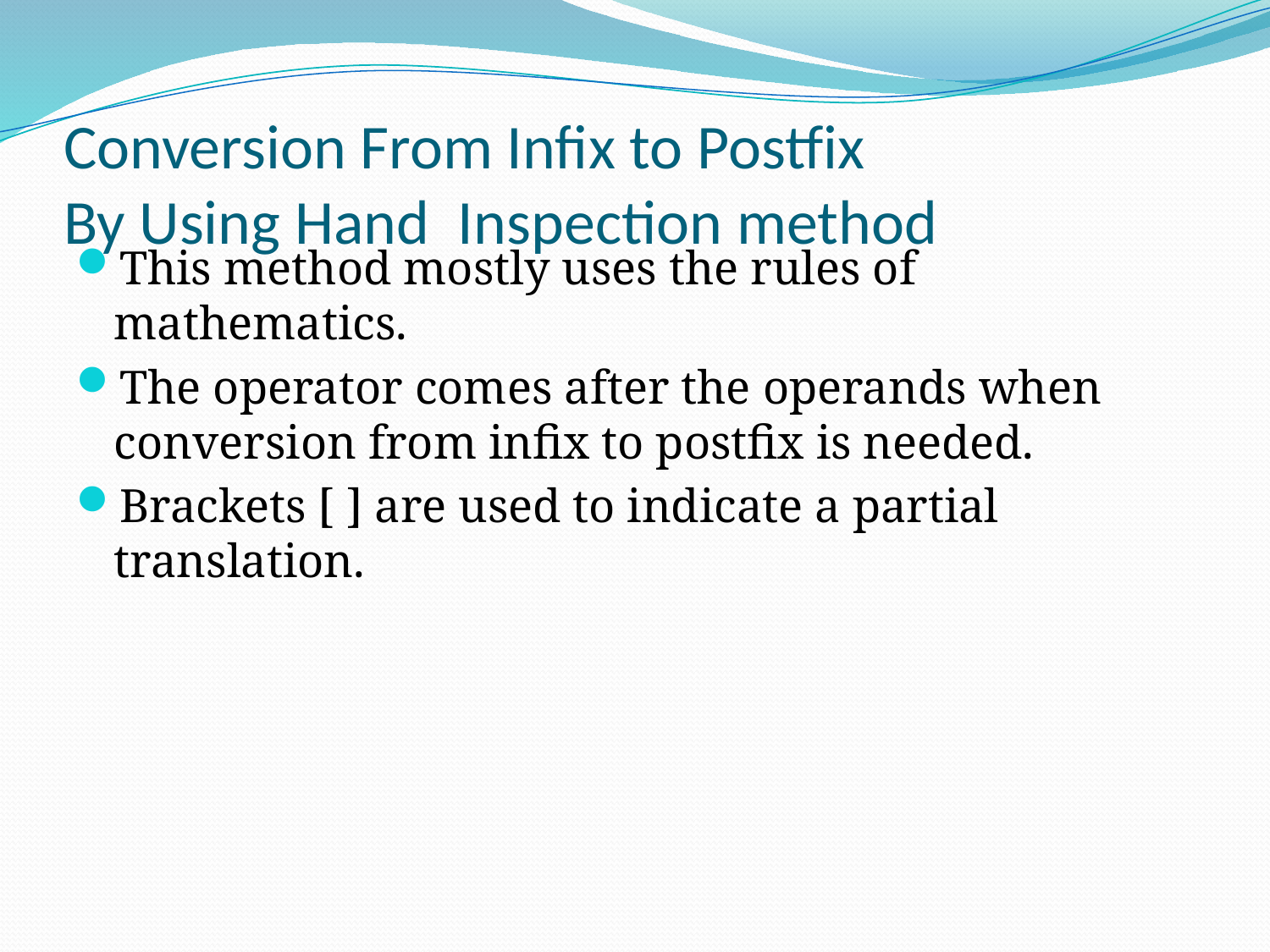

# Conversion From Infix to Postfix By Using Hand  Inspection method
This method mostly uses the rules of mathematics.
The operator comes after the operands when conversion from infix to postfix is needed.
Brackets [ ] are used to indicate a partial translation.